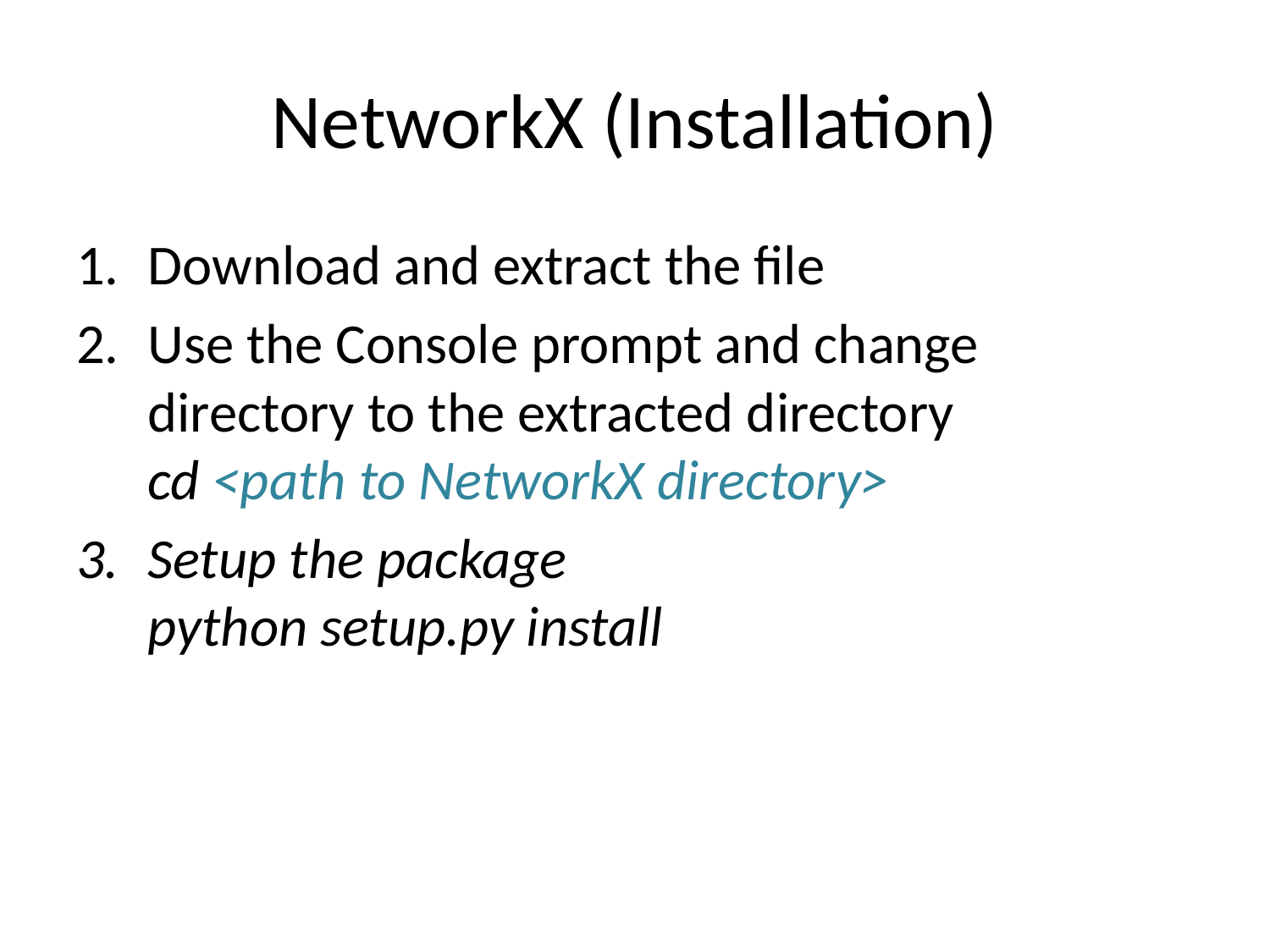

# NetworkX (Installation)
Download and extract the file
Use the Console prompt and change directory to the extracted directory
cd <path to NetworkX directory>
Setup the package
python setup.py install